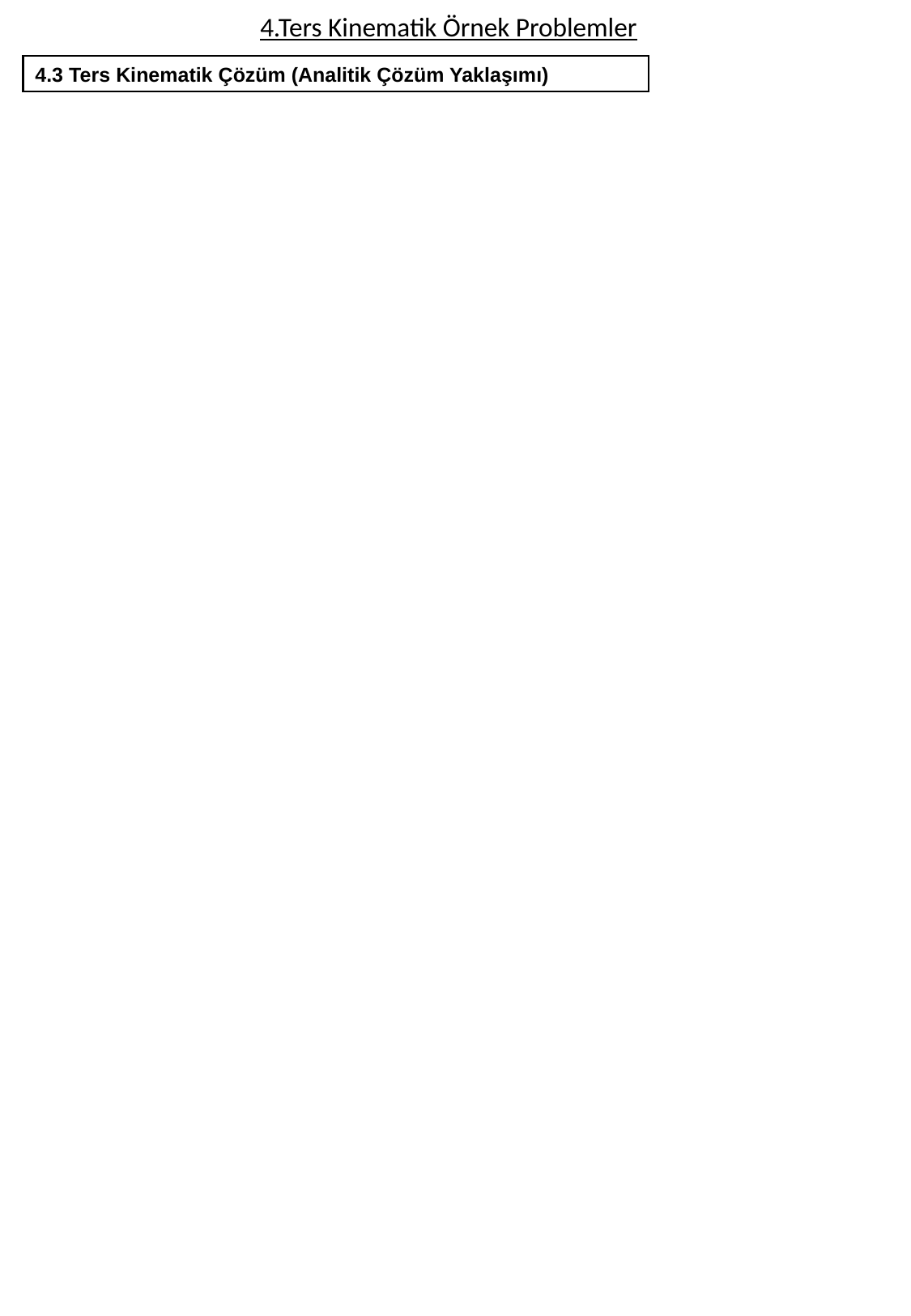

4.Ters Kinematik Örnek Problemler
4.3 Ters Kinematik Çözüm (Analitik Çözüm Yaklaşımı)